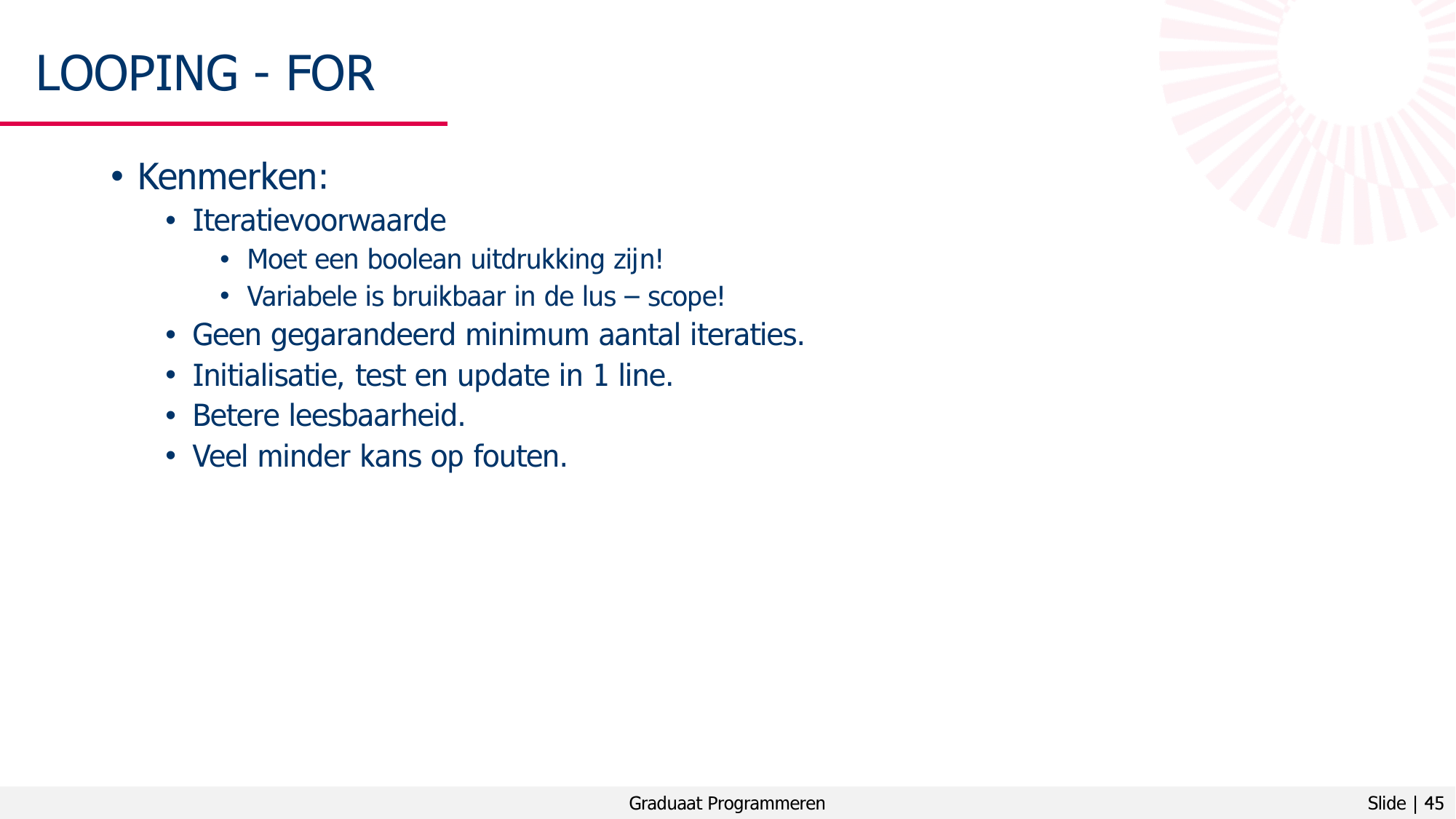

# Looping - for
Kenmerken:
Iteratievoorwaarde
Moet een boolean uitdrukking zijn!
Variabele is bruikbaar in de lus – scope!
Geen gegarandeerd minimum aantal iteraties.
Initialisatie, test en update in 1 line.
Betere leesbaarheid.
Veel minder kans op fouten.